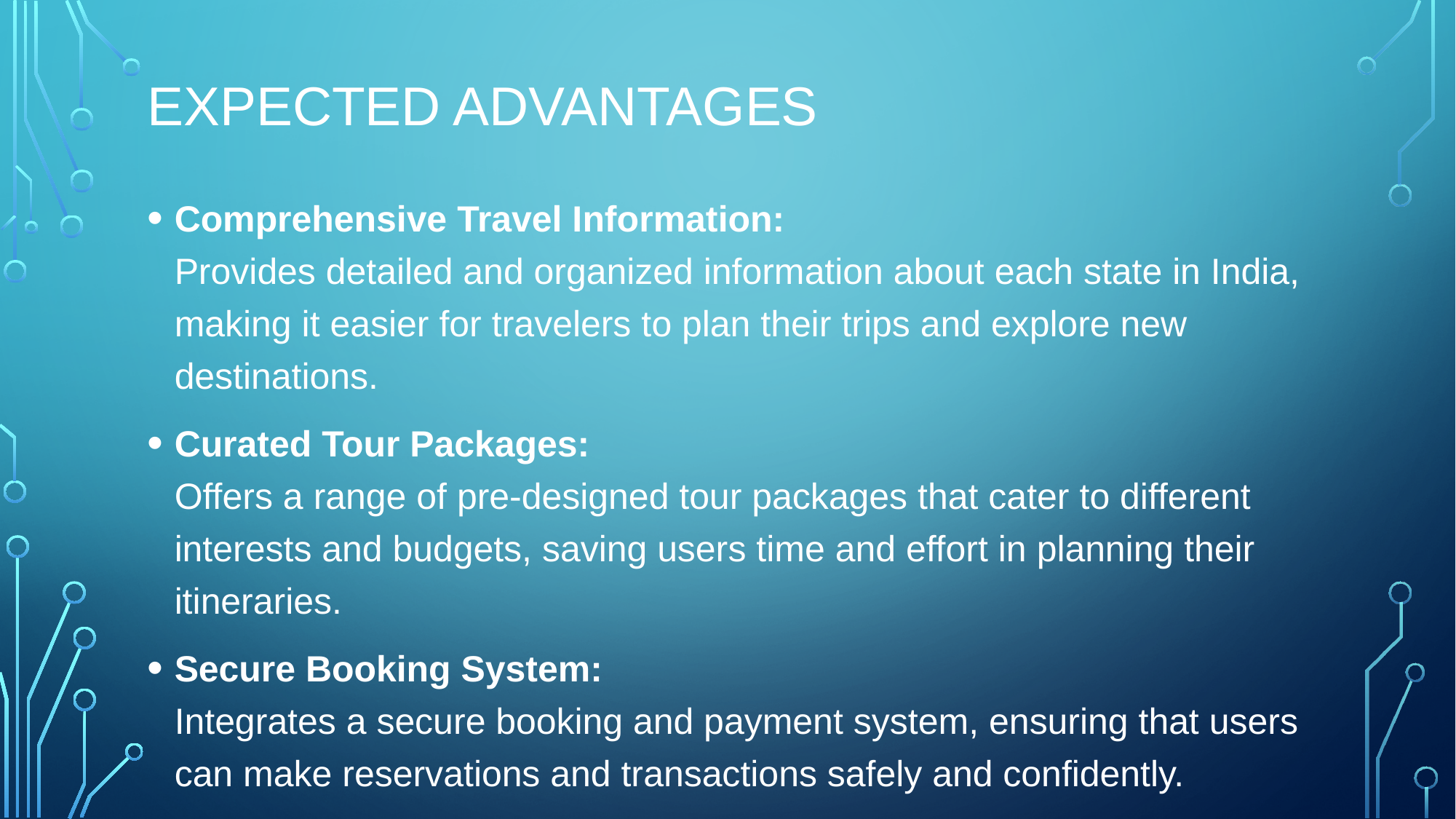

# EXPECTED ADVANTAGES
Comprehensive Travel Information:
Provides detailed and organized information about each state in India, making it easier for travelers to plan their trips and explore new destinations.
Curated Tour Packages:
Offers a range of pre-designed tour packages that cater to different interests and budgets, saving users time and effort in planning their itineraries.
Secure Booking System:
Integrates a secure booking and payment system, ensuring that users can make reservations and transactions safely and confidently.